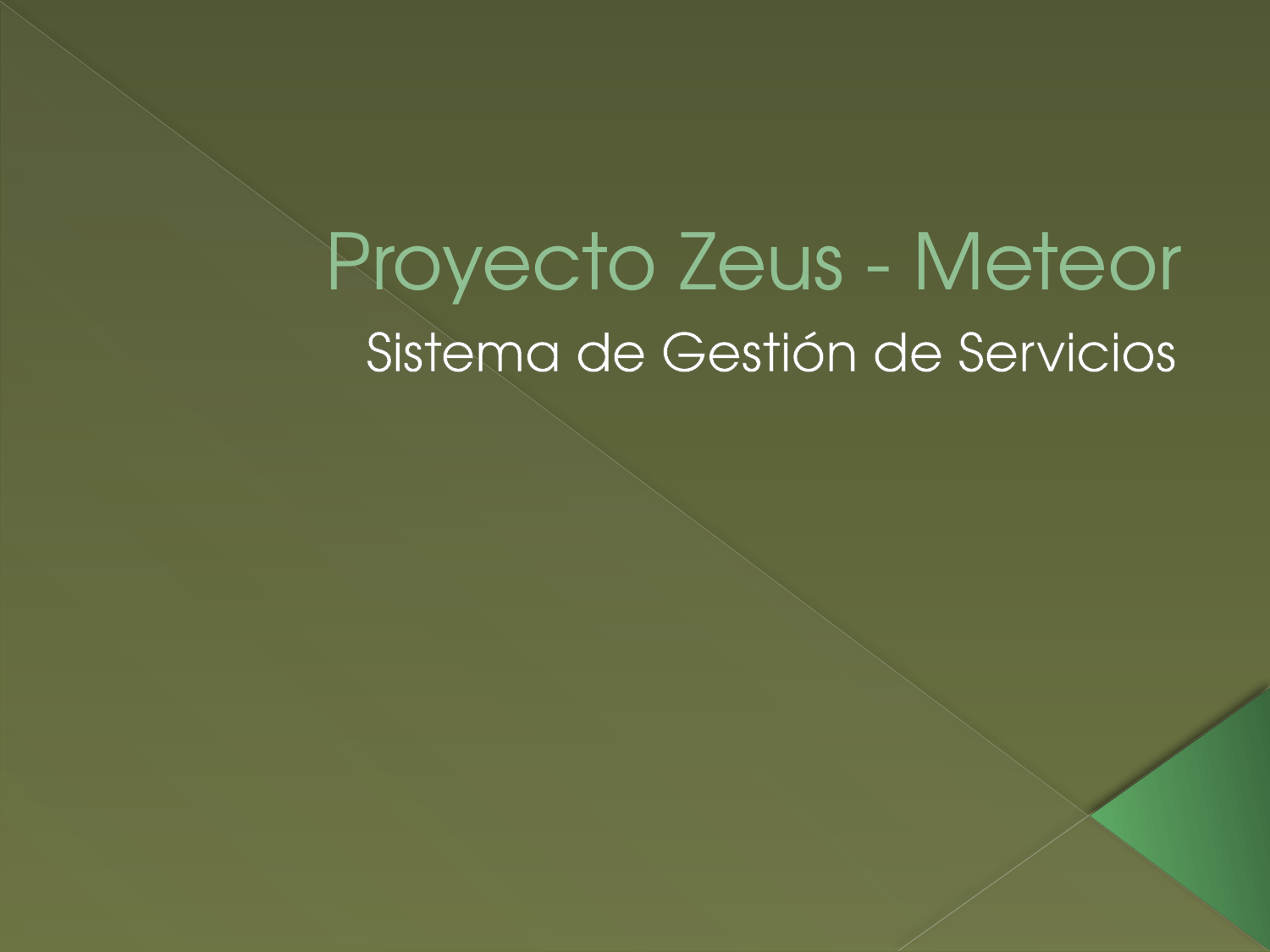

# Proyecto Zeus - Meteor
Sistema de Gestión de Servicios